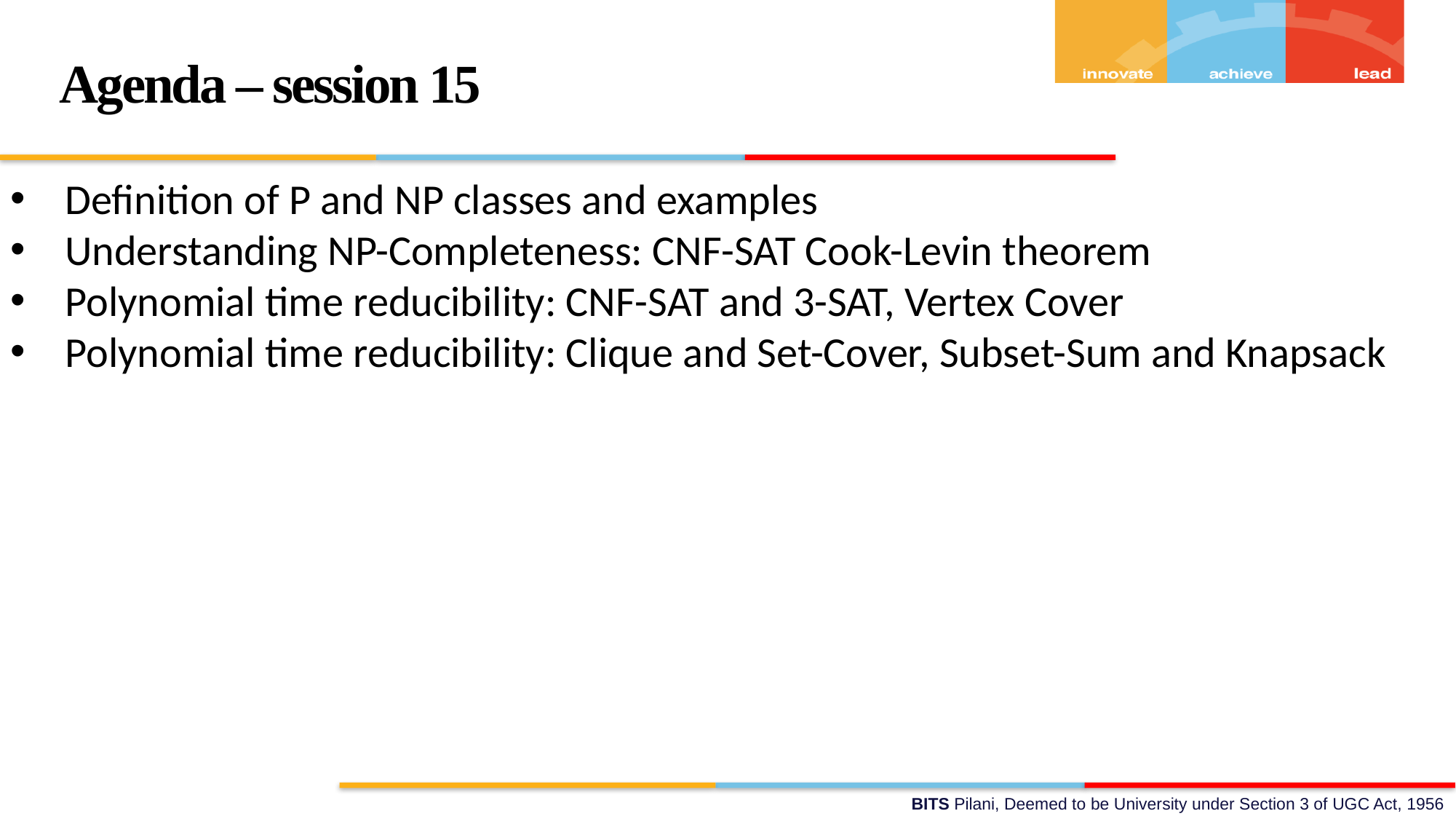

Agenda – session 15
Definition of P and NP classes and examples
Understanding NP-Completeness: CNF-SAT Cook-Levin theorem
Polynomial time reducibility: CNF-SAT and 3-SAT, Vertex Cover
Polynomial time reducibility: Clique and Set-Cover, Subset-Sum and Knapsack